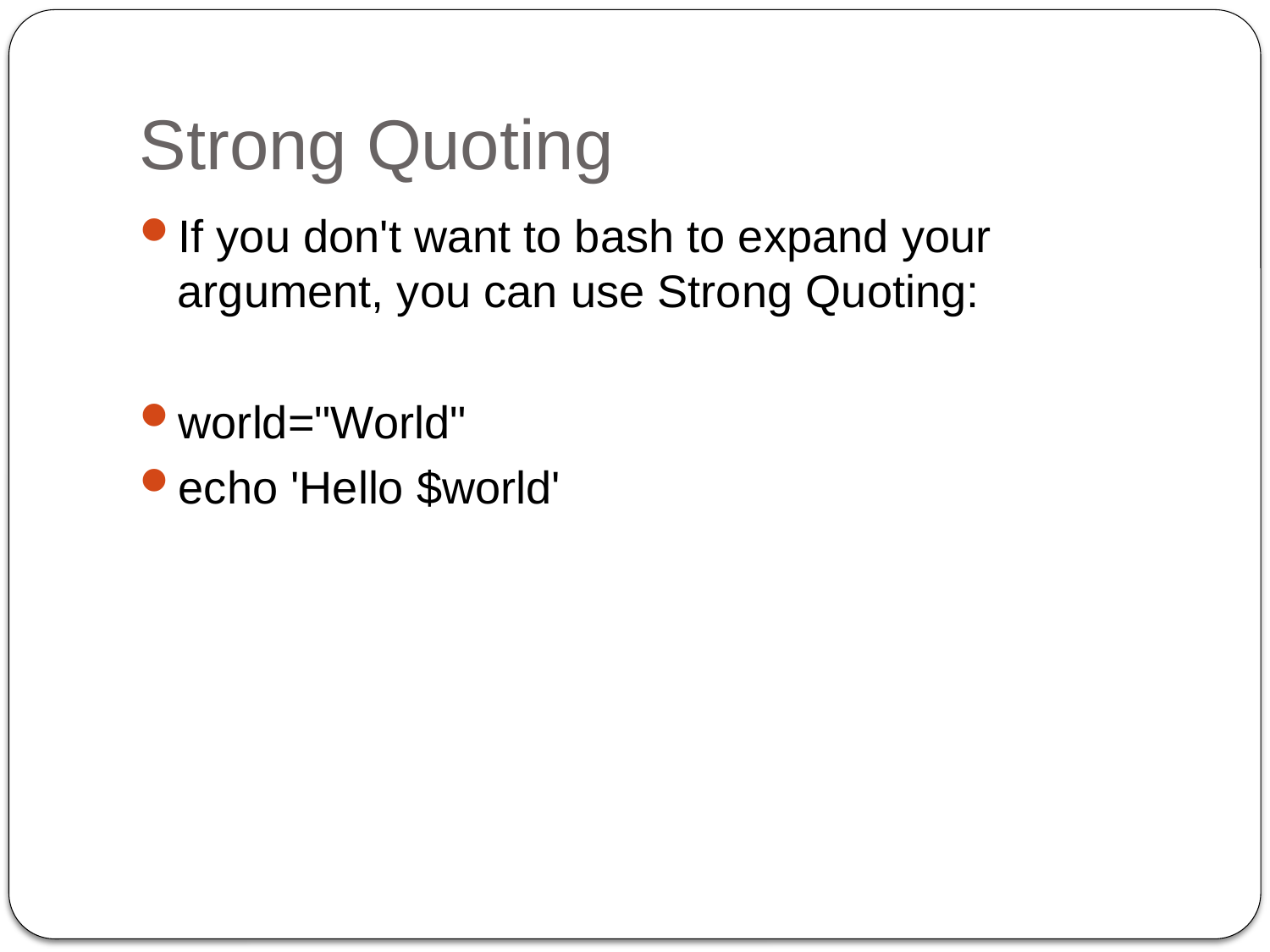

# Strong Quoting
If you don't want to bash to expand your argument, you can use Strong Quoting:

world="World"
echo 'Hello $world'